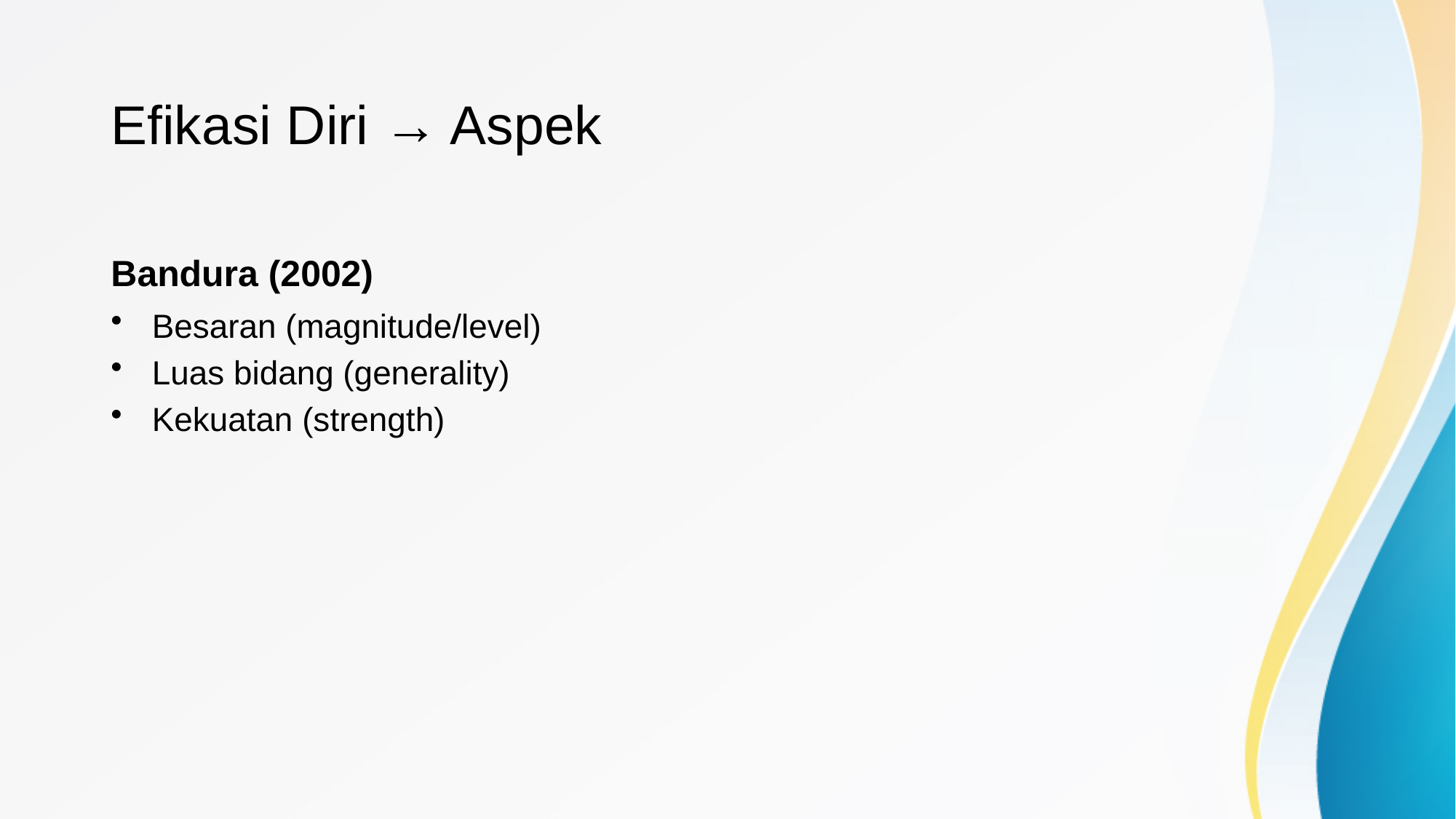

# Efikasi Diri → Aspek
Bandura (2002)

Besaran (magnitude/level)
Luas bidang (generality)
Kekuatan (strength)